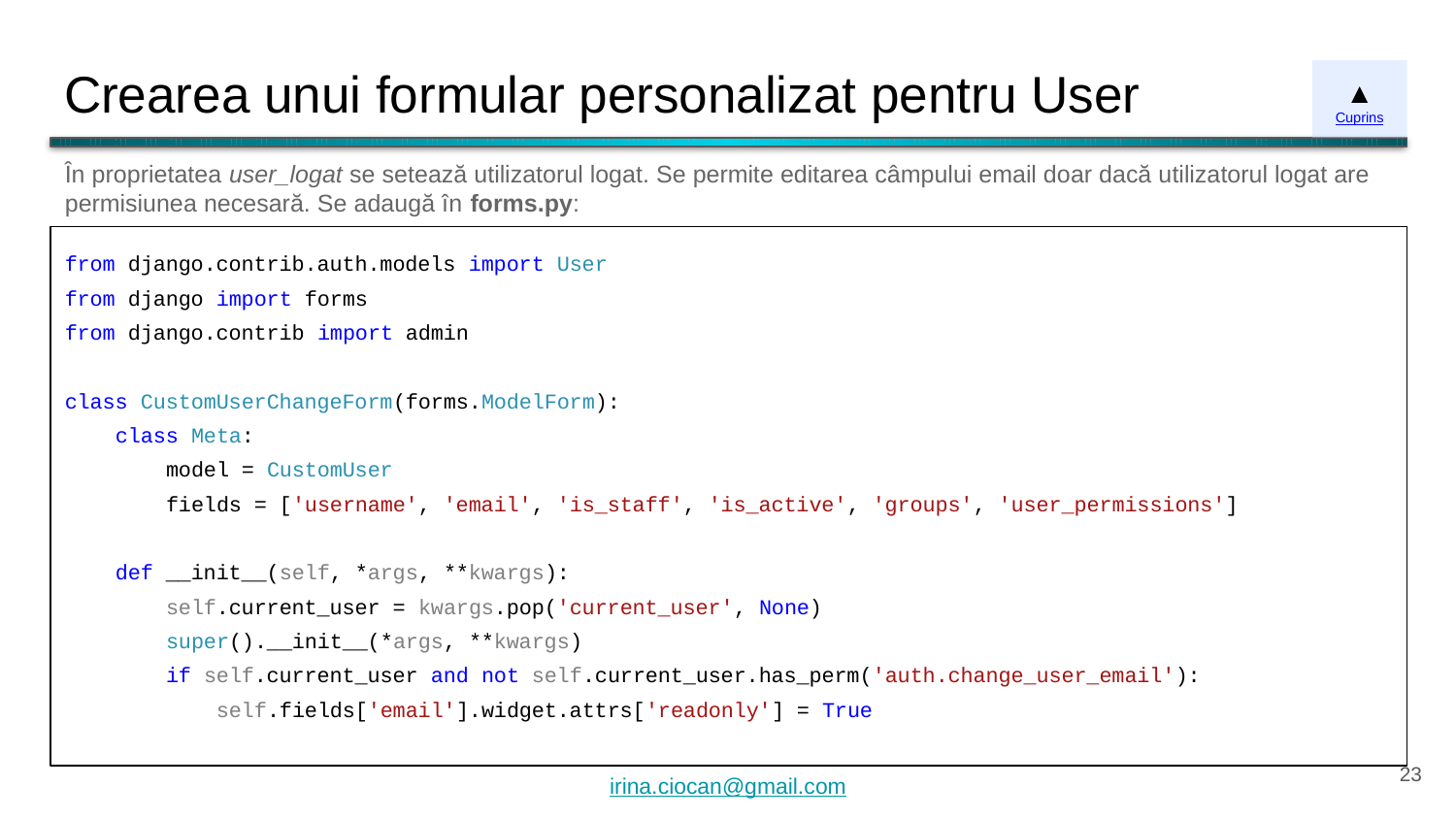

# Crearea unui formular personalizat pentru User
▲
Cuprins

În proprietatea user_logat se setează utilizatorul logat. Se permite editarea câmpului email doar dacă utilizatorul logat are permisiunea necesară. Se adaugă în forms.py:
from django.contrib.auth.models import User
from django import forms
from django.contrib import admin

class CustomUserChangeForm(forms.ModelForm):
    class Meta:
        model = CustomUser
        fields = ['username', 'email', 'is_staff', 'is_active', 'groups', 'user_permissions']

    def __init__(self, *args, **kwargs):
        self.current_user = kwargs.pop('current_user', None)
        super().__init__(*args, **kwargs)
        if self.current_user and not self.current_user.has_perm('auth.change_user_email'):
            self.fields['email'].widget.attrs['readonly'] = True

23
irina.ciocan@gmail.com